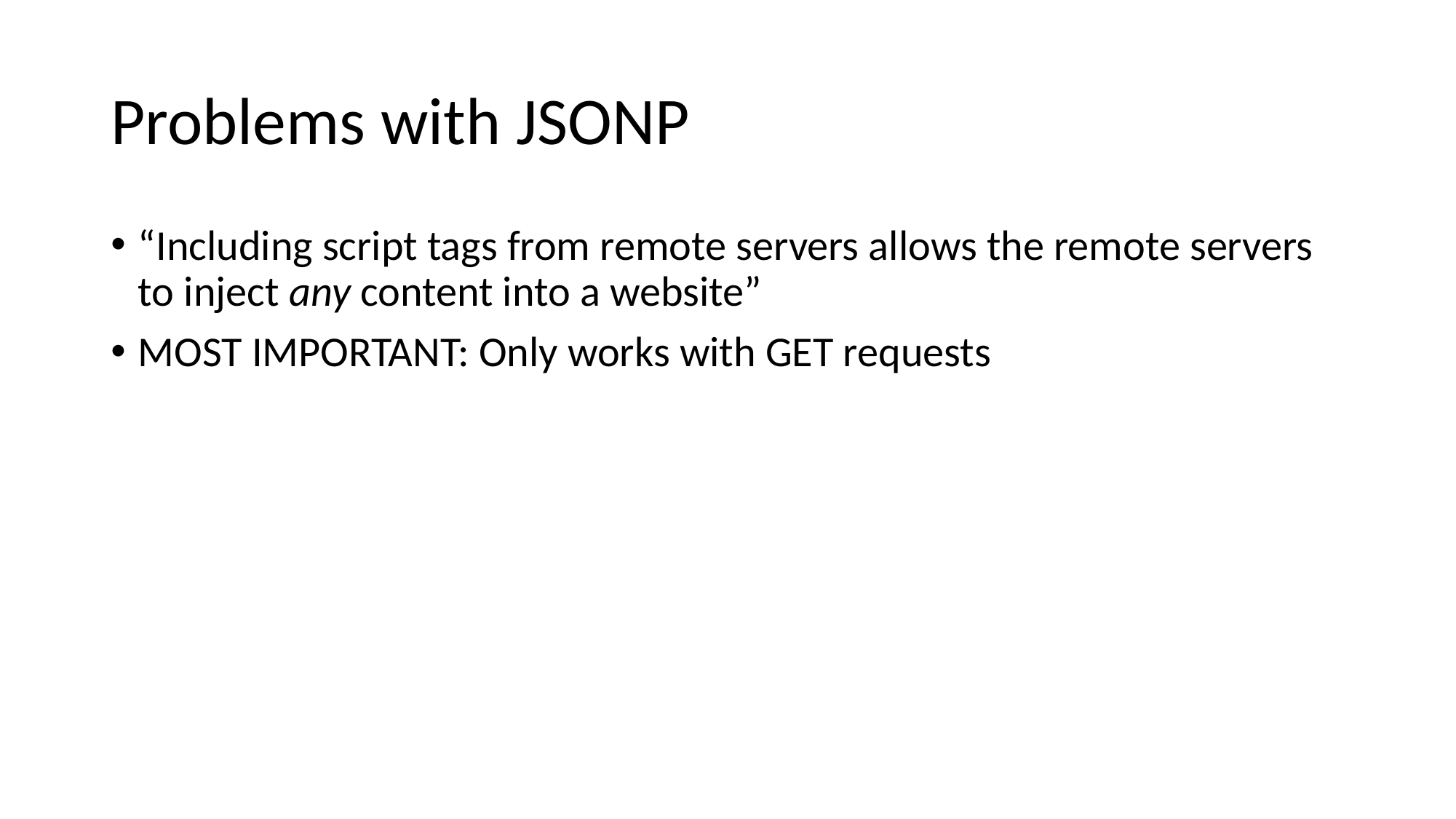

# Problems with JSONP
“Including script tags from remote servers allows the remote servers to inject any content into a website”
MOST IMPORTANT: Only works with GET requests